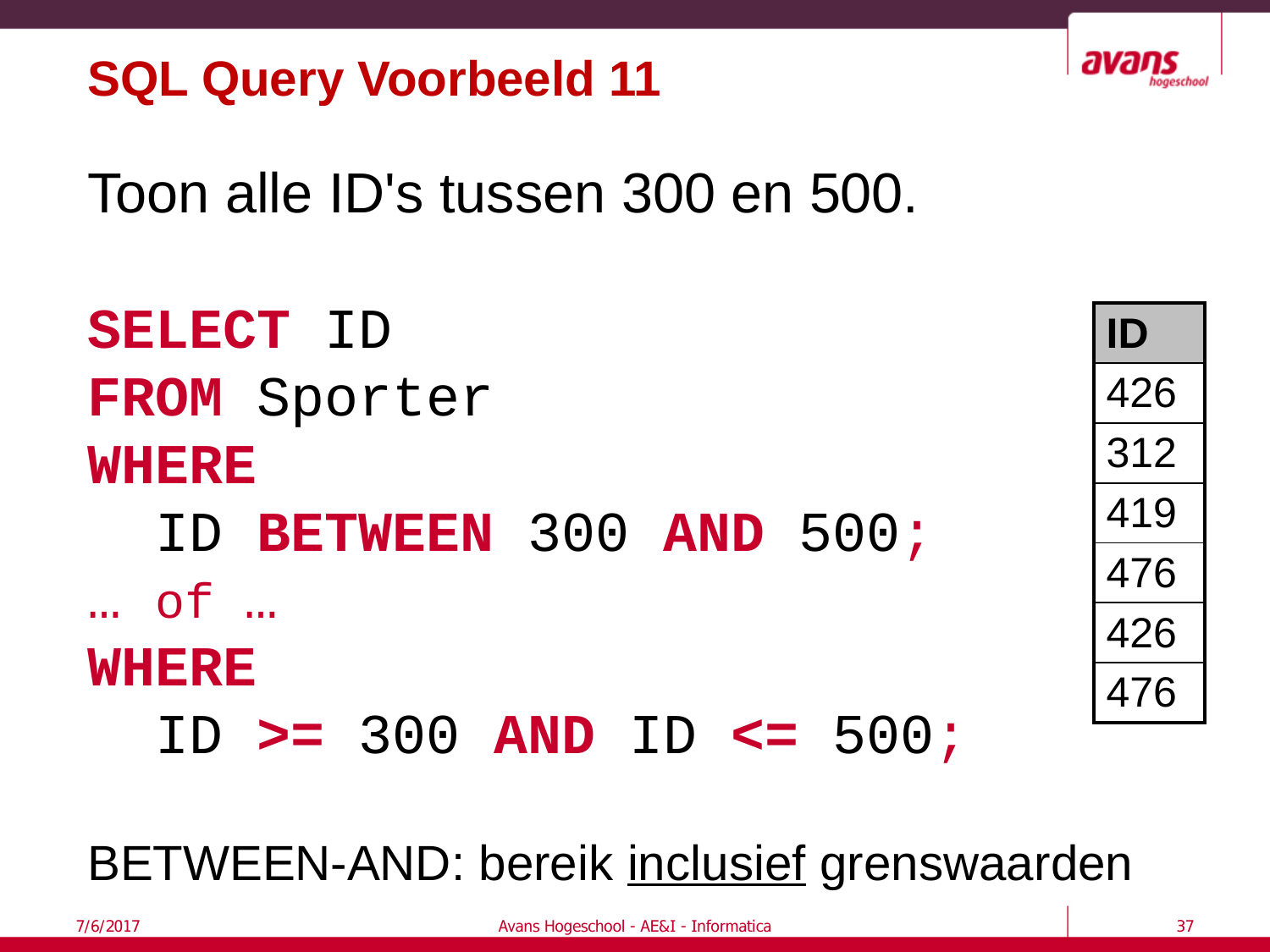

# SQL Query Voorbeeld 11
Toon alle ID's tussen 300 en 500.

SELECT ID
FROM Sporter
WHERE
  ID BETWEEN 300 AND 500;
… of …
WHERE
  ID >= 300 AND ID <= 500;

BETWEEN-AND: bereik inclusief grenswaarden
| ID |
| --- |
| 426 |
| 312 |
| 419 |
| 476 |
| 426 |
| 476 |
7/6/2017
Avans Hogeschool - AE&I - Informatica
37